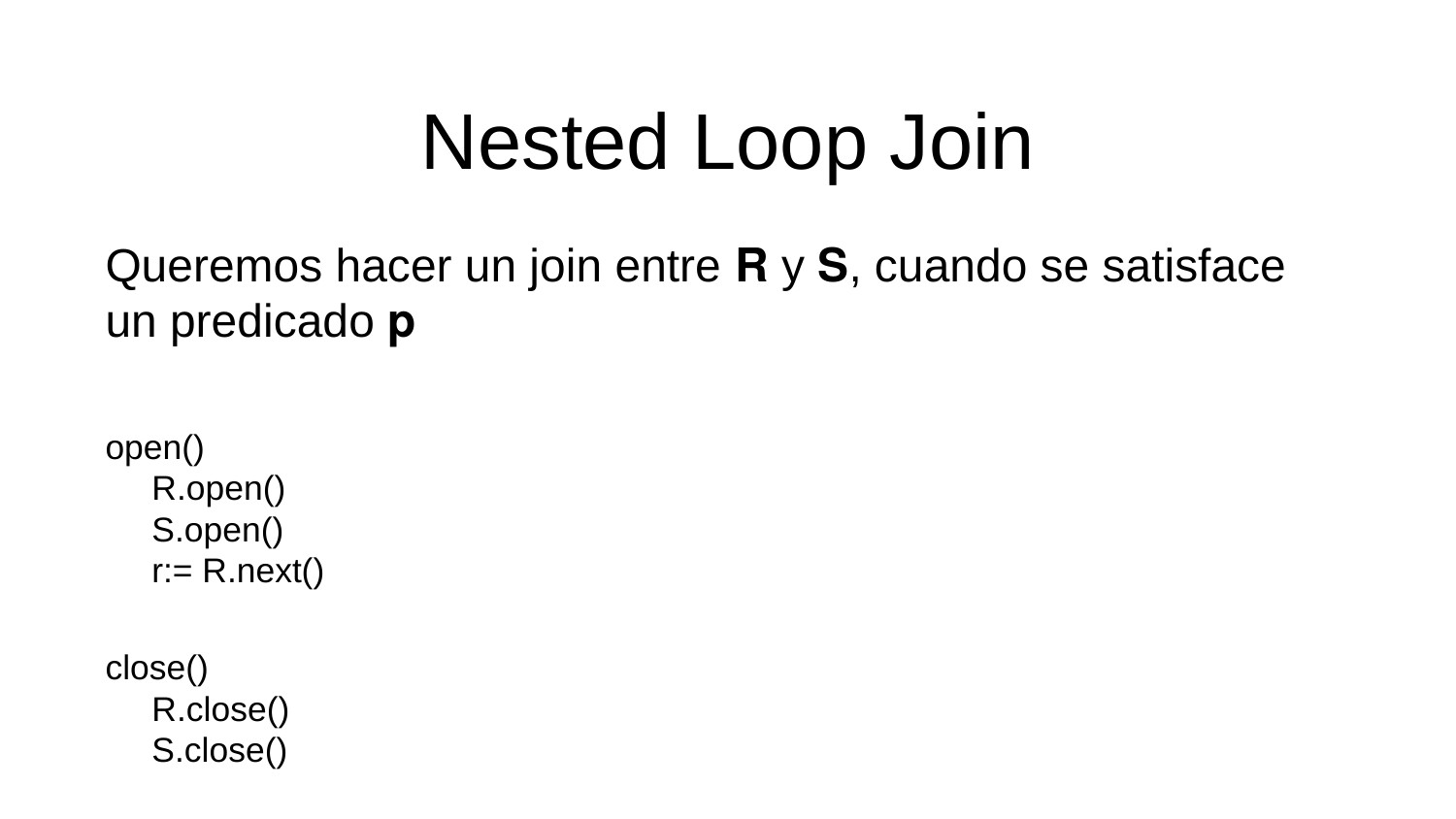

Nested Loop Join
Queremos hacer un join entre R y S, cuando se satisface un predicado p
open()
R.open()
S.open()
r:= R.next()

close()
R.close()
S.close()